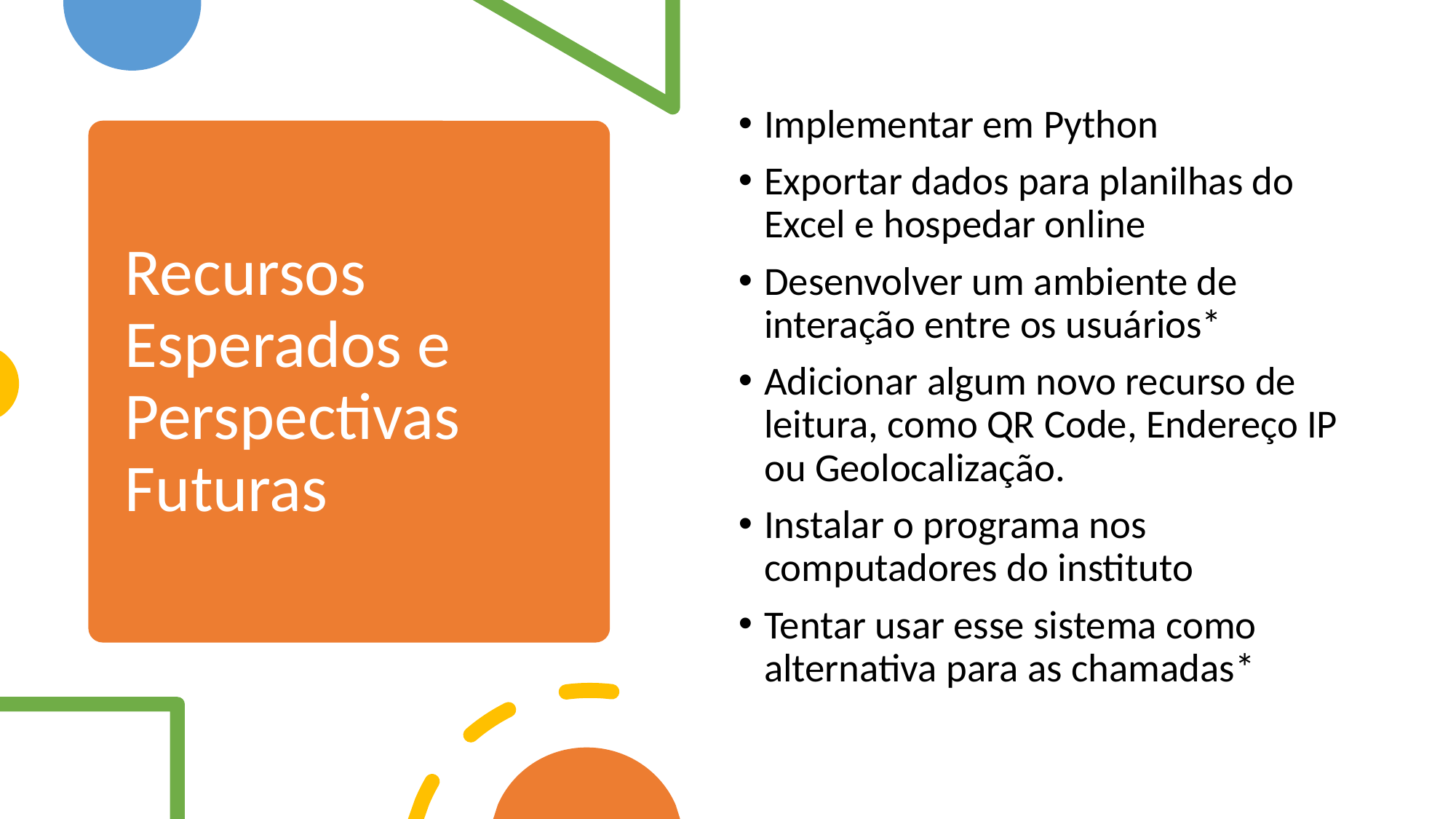

Implementar em Python
Exportar dados para planilhas do Excel e hospedar online
Desenvolver um ambiente de interação entre os usuários*
Adicionar algum novo recurso de leitura, como QR Code, Endereço IP ou Geolocalização.
Instalar o programa nos computadores do instituto
Tentar usar esse sistema como alternativa para as chamadas*

# Recursos Esperados e Perspectivas Futuras